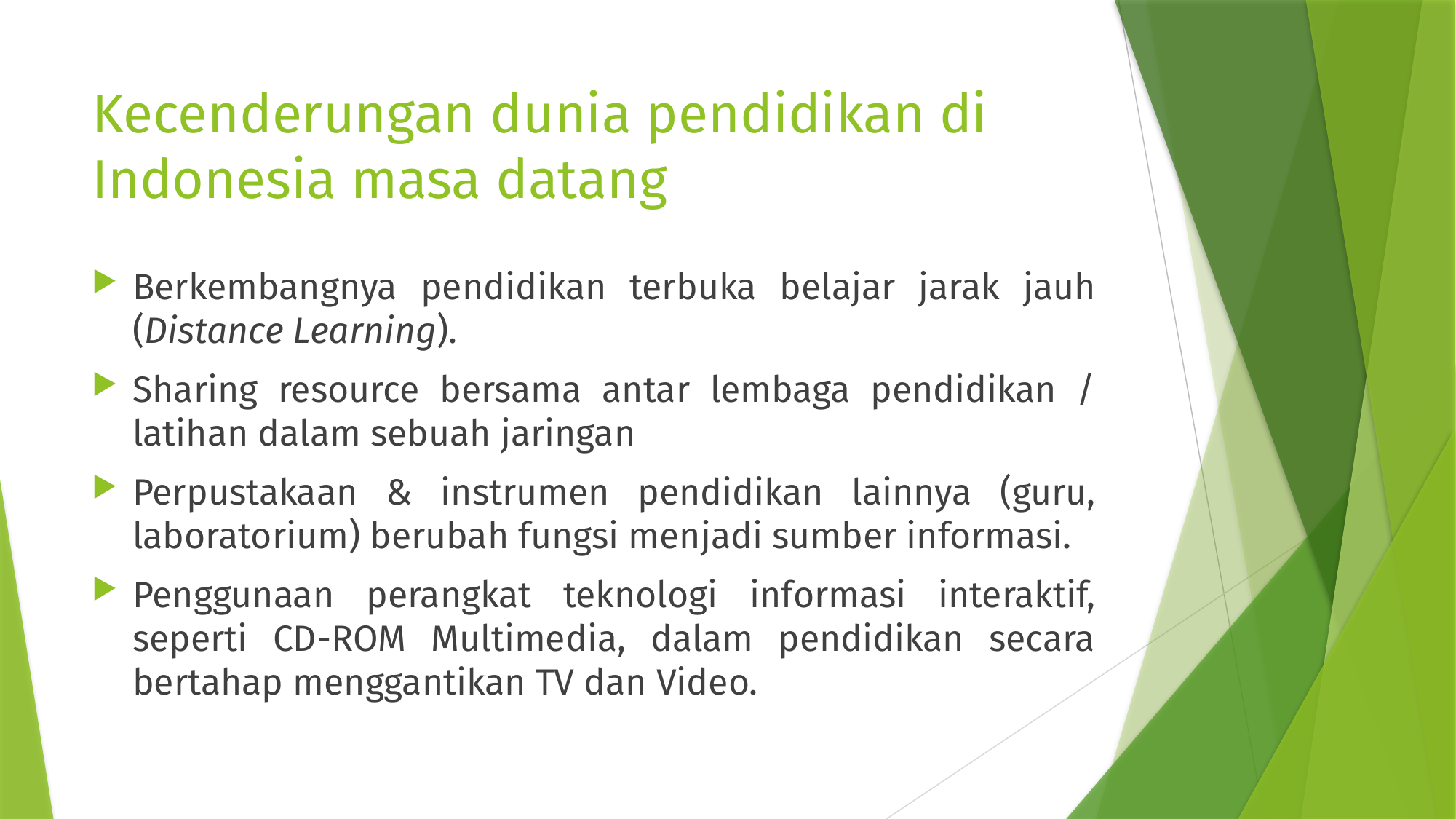

# Kecenderungan dunia pendidikan di Indonesia masa datang
Berkembangnya pendidikan terbuka belajar jarak jauh (Distance Learning).
Sharing resource bersama antar lembaga pendidikan / latihan dalam sebuah jaringan
Perpustakaan & instrumen pendidikan lainnya (guru, laboratorium) berubah fungsi menjadi sumber informasi.
Penggunaan perangkat teknologi informasi interaktif, seperti CD-ROM Multimedia, dalam pendidikan secara bertahap menggantikan TV dan Video.